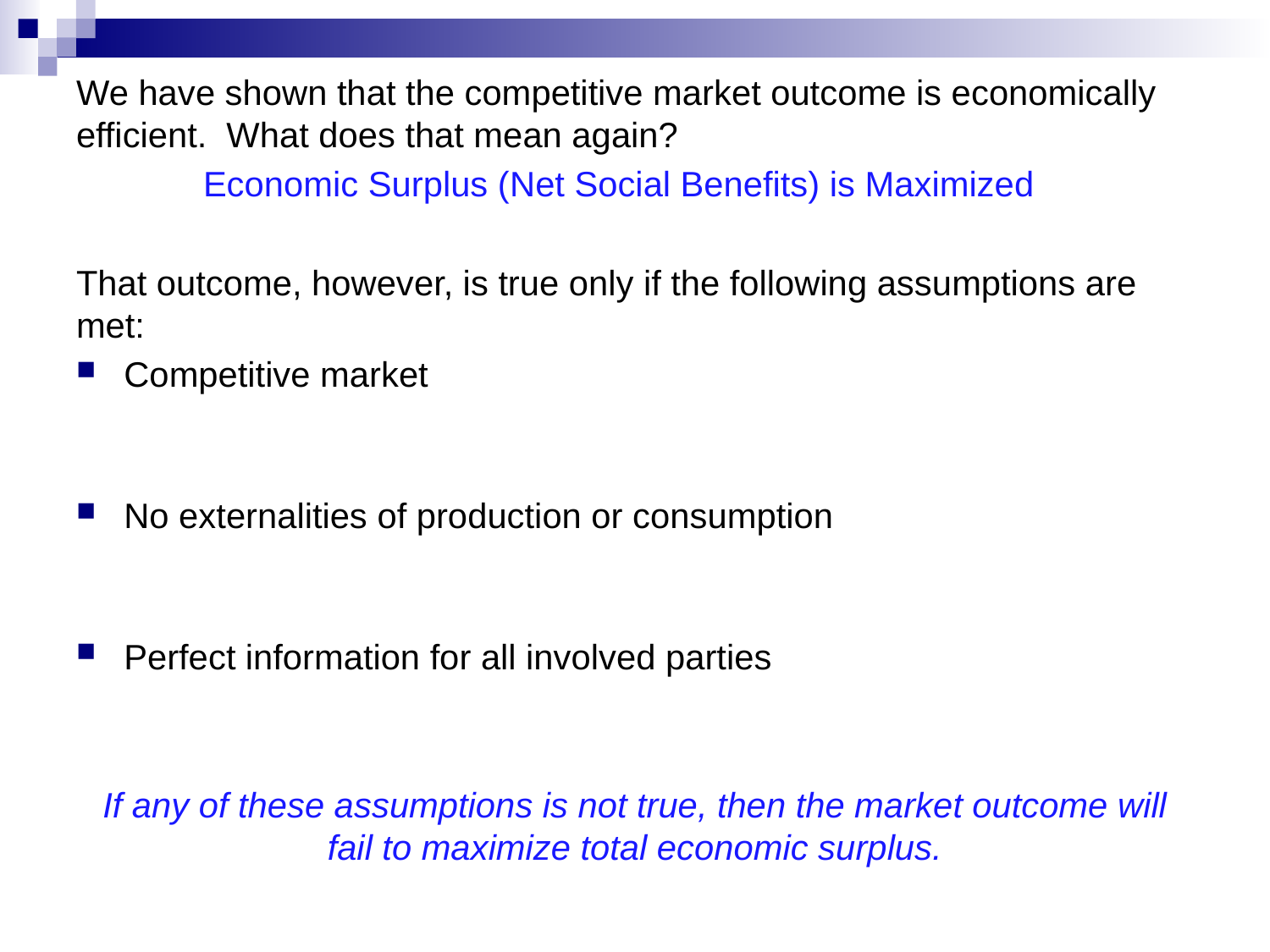

We have shown that the competitive market outcome is economically efficient.  What does that mean again?
	Economic Surplus (Net Social Benefits) is Maximized

That outcome, however, is true only if the following assumptions are met:
Competitive market

No externalities of production or consumption

Perfect information for all involved parties

If any of these assumptions is not true, then the market outcome will fail to maximize total economic surplus.